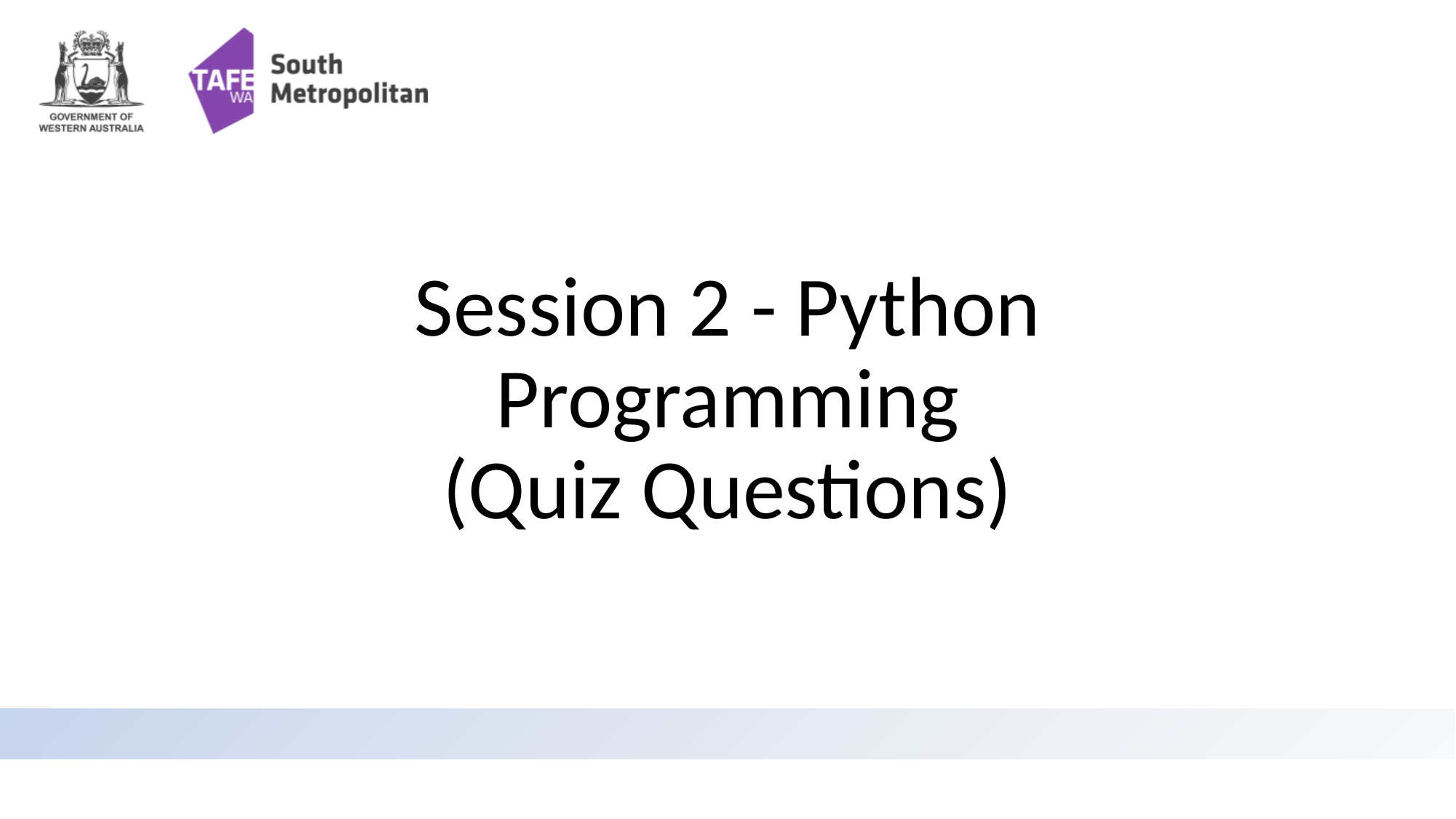

# Session 2 - Python Programming (Quiz Questions)